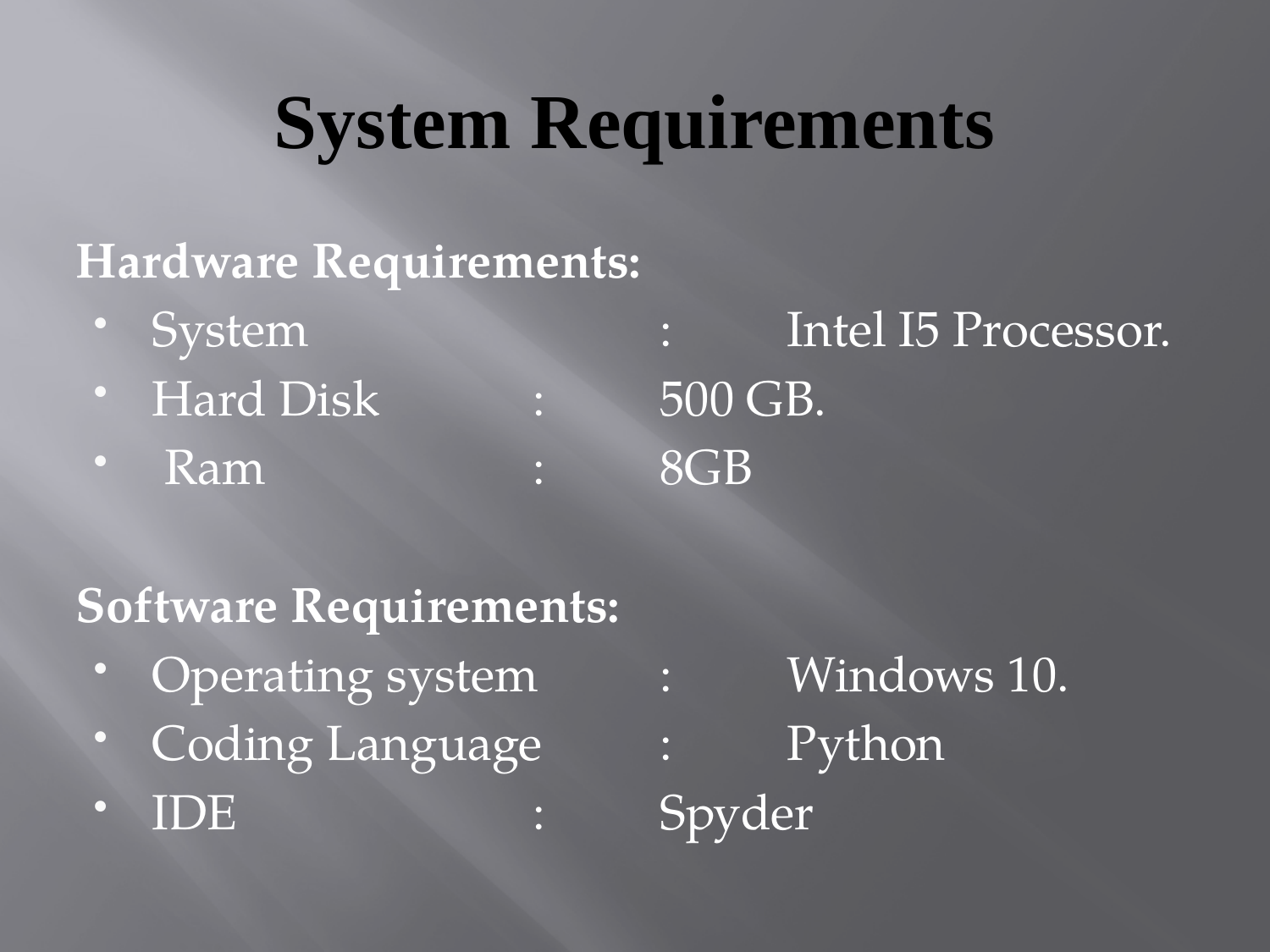

# System Requirements
Hardware Requirements:
System	 		: 	Intel I5 Processor.
Hard Disk           	: 	500 GB.
 Ram			: 	8GB

Software Requirements:
Operating system  	:	Windows 10.
Coding Language  	:	Python
IDE		        	:	Spyder